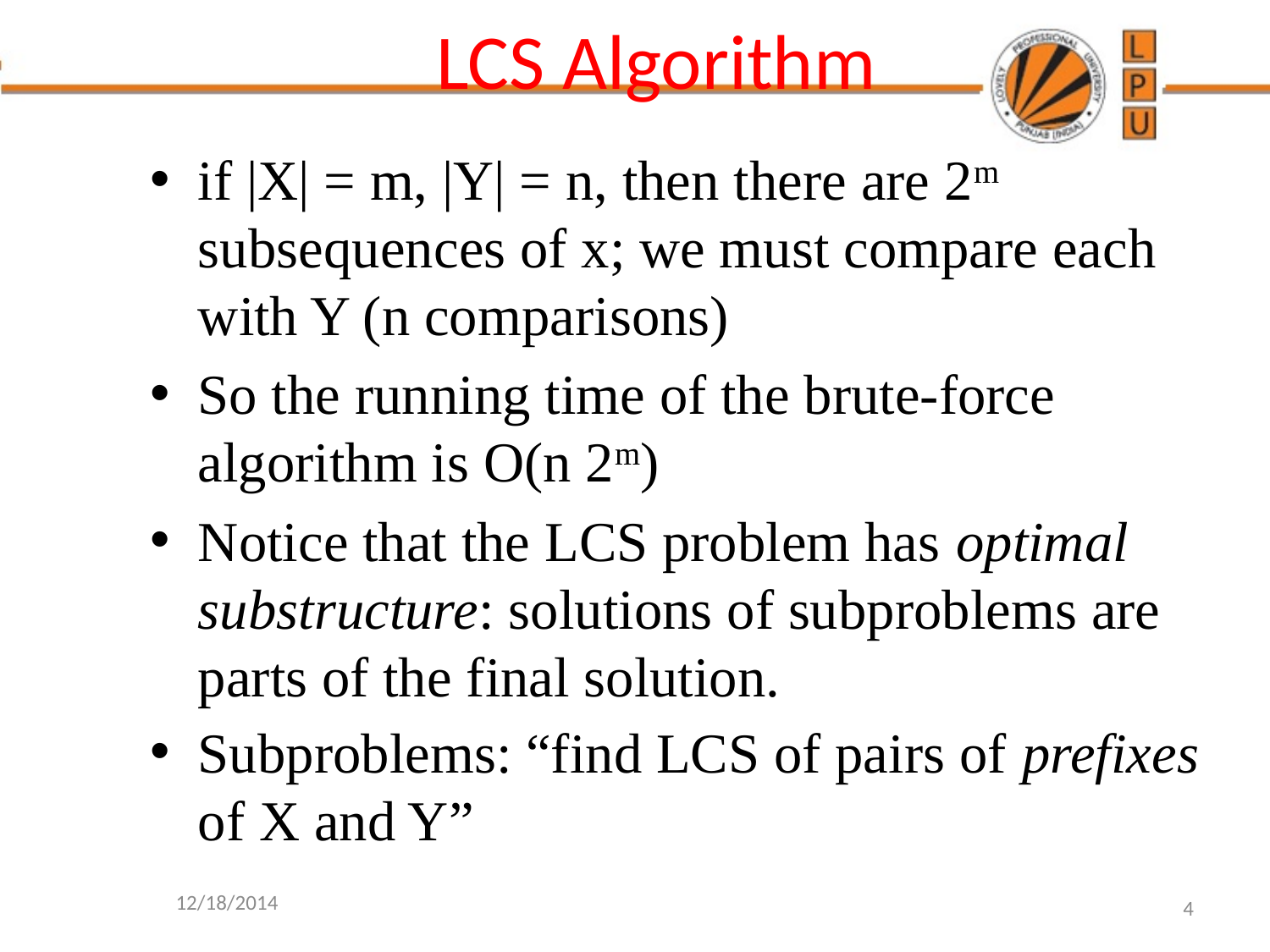

# LCS Algorithm
if |X| = m, |Y| = n, then there are 2m subsequences of x; we must compare each with Y (n comparisons)
So the running time of the brute-force algorithm is O(n 2m)
Notice that the LCS problem has optimal substructure: solutions of subproblems are parts of the final solution.
Subproblems: “find LCS of pairs of prefixes of X and Y”
12/18/2014
4